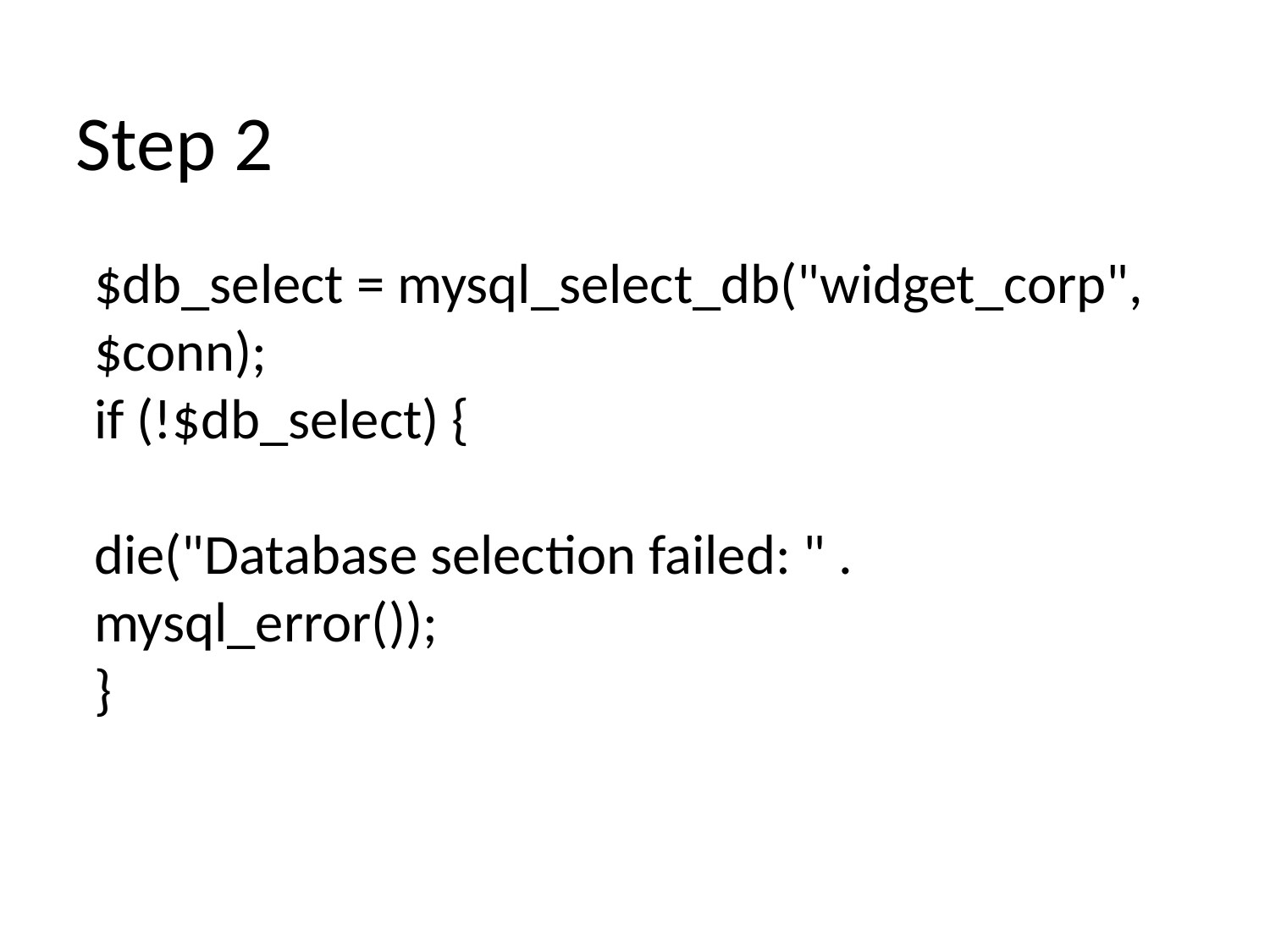

Step 2
$db_select = mysql_select_db("widget_corp",$conn);
if (!$db_select) {

die("Database selection failed: " . mysql_error());
}